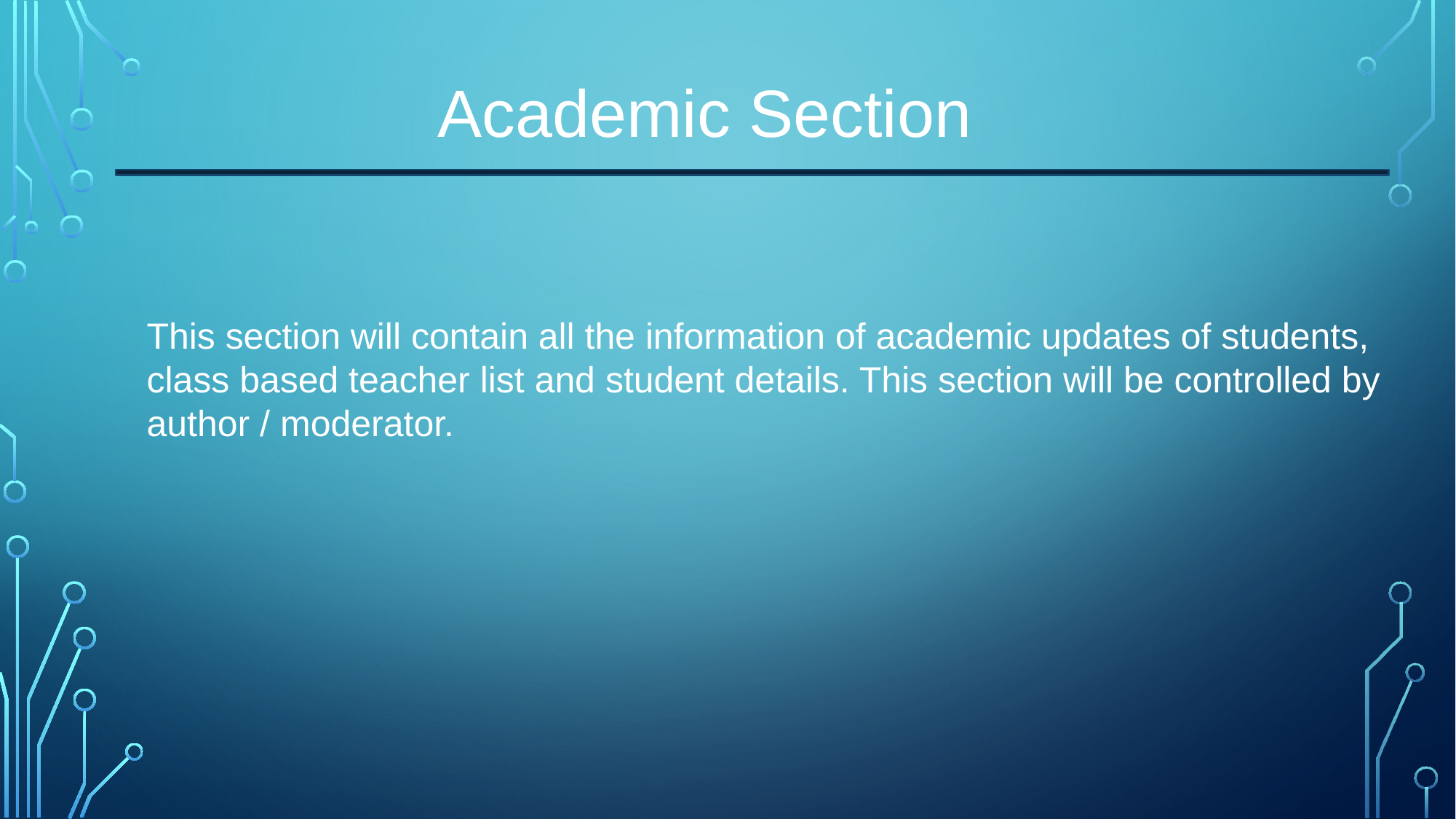

Academic Section

This section will contain all the information of academic updates of students, class based teacher list and student details. This section will be controlled by author / moderator.